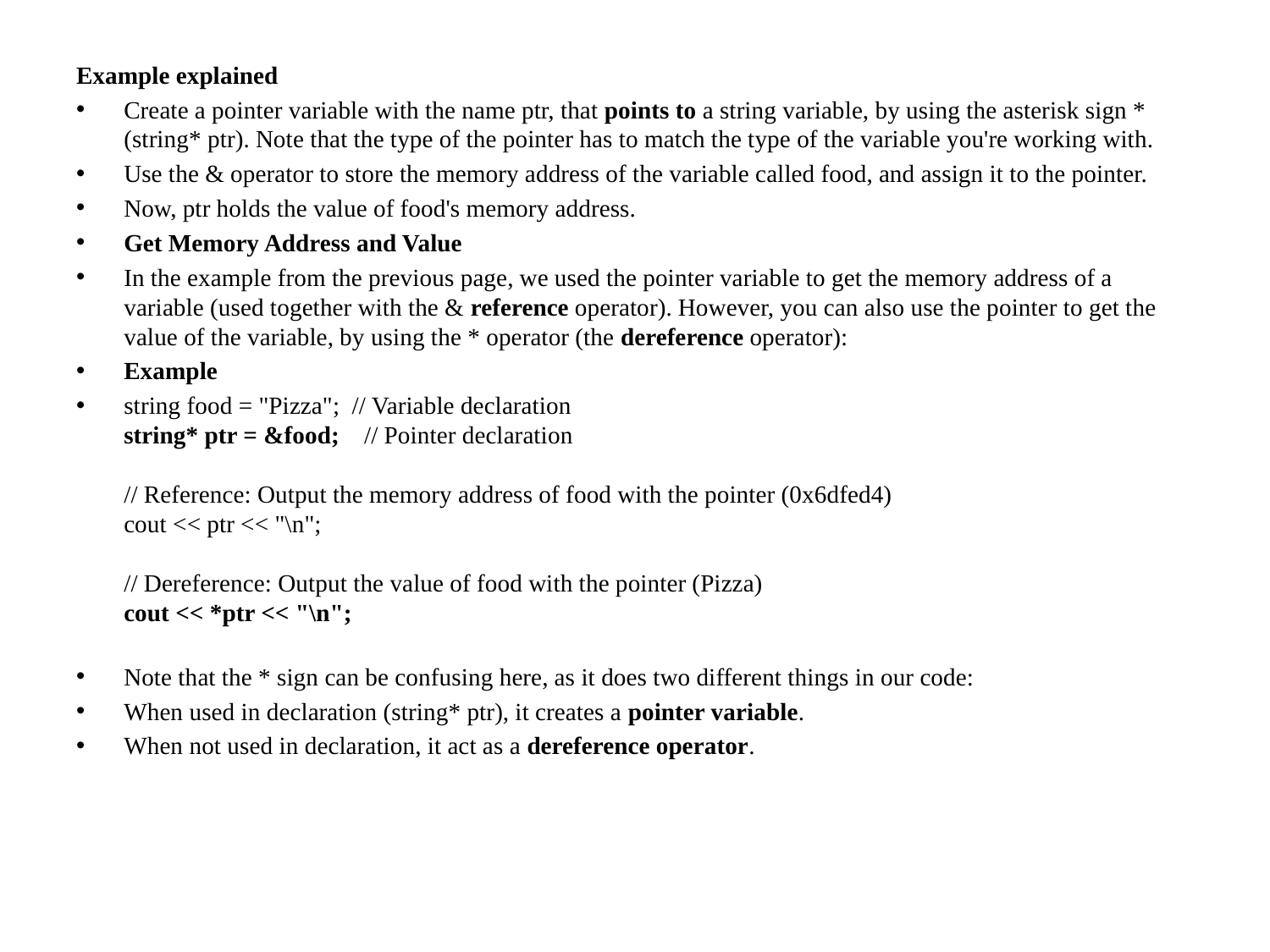

Example explained
Create a pointer variable with the name ptr, that points to a string variable, by using the asterisk sign * (string* ptr). Note that the type of the pointer has to match the type of the variable you're working with.
Use the & operator to store the memory address of the variable called food, and assign it to the pointer.
Now, ptr holds the value of food's memory address.
Get Memory Address and Value
In the example from the previous page, we used the pointer variable to get the memory address of a variable (used together with the & reference operator). However, you can also use the pointer to get the value of the variable, by using the * operator (the dereference operator):
Example
string food = "Pizza";  // Variable declaration
string* ptr = &food;    // Pointer declaration
// Reference: Output the memory address of food with the pointer (0x6dfed4)
cout << ptr << "\n";
// Dereference: Output the value of food with the pointer (Pizza)
cout << *ptr << "\n";
Note that the * sign can be confusing here, as it does two different things in our code:
When used in declaration (string* ptr), it creates a pointer variable.
When not used in declaration, it act as a dereference operator.